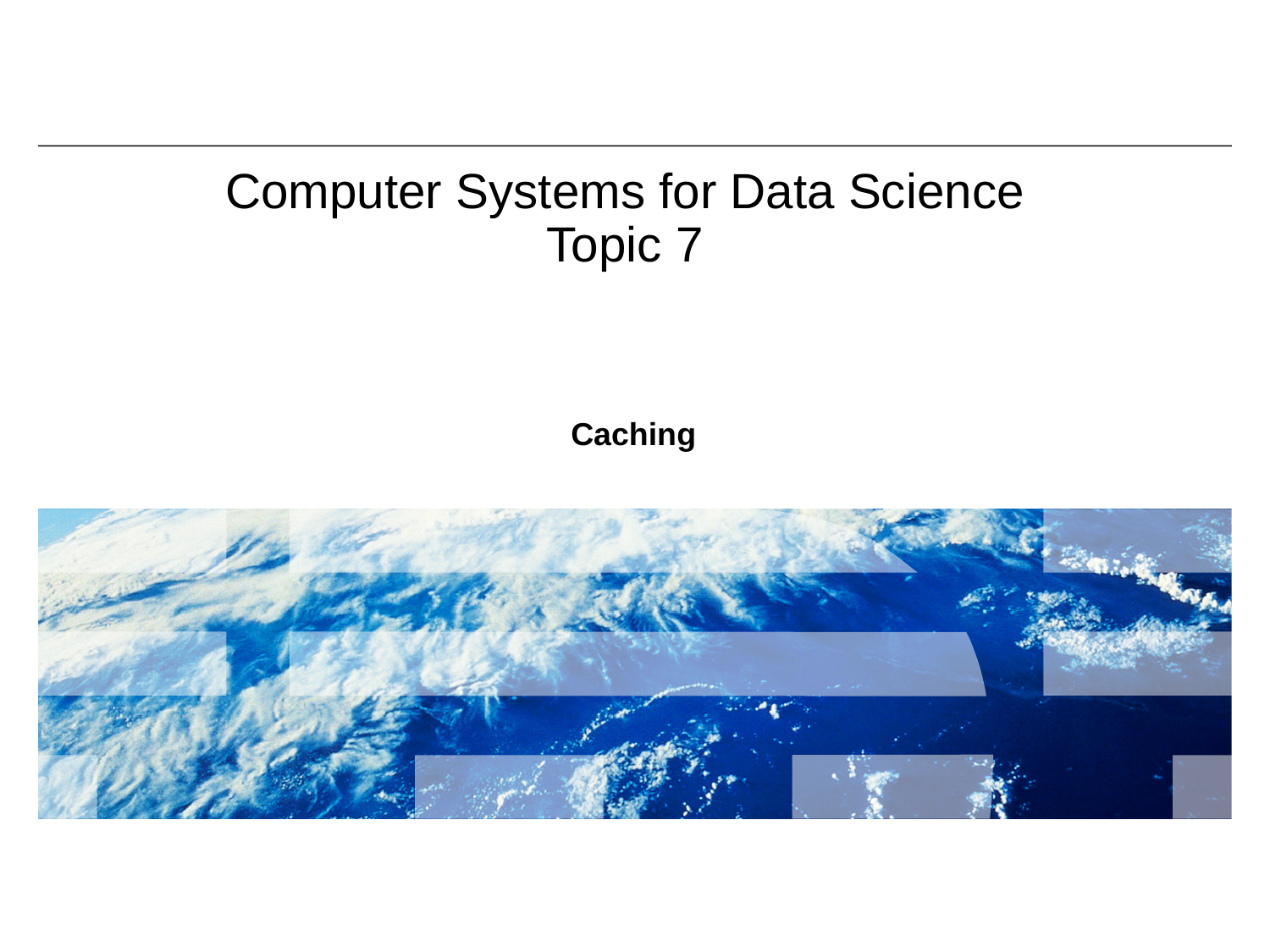

# Computer Systems for Data Science Topic 7
Caching